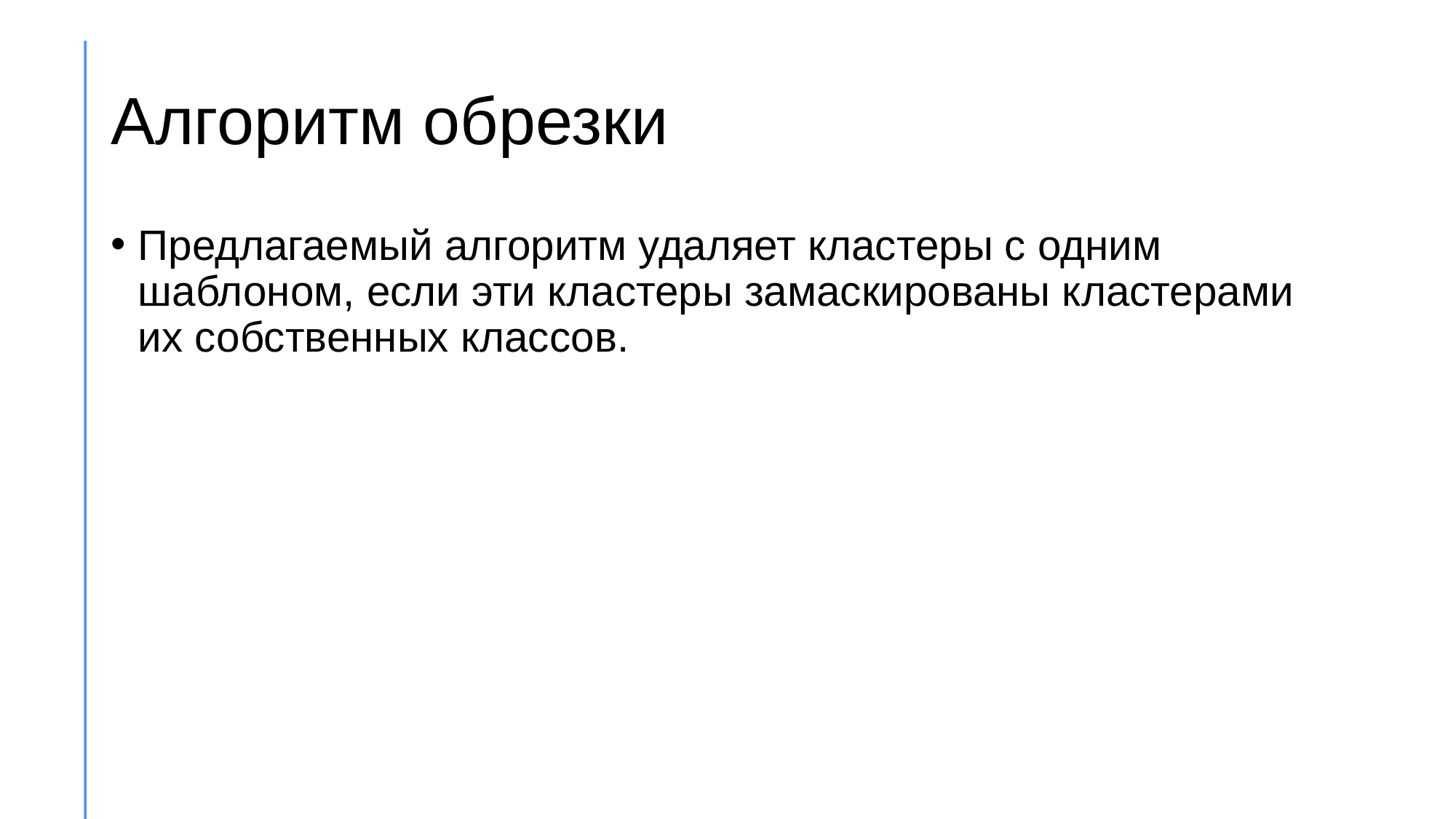

# Алгоритм обрезки
Предлагаемый алгоритм удаляет кластеры с одним шаблоном, если эти кластеры замаскированы кластерами их собственных классов.